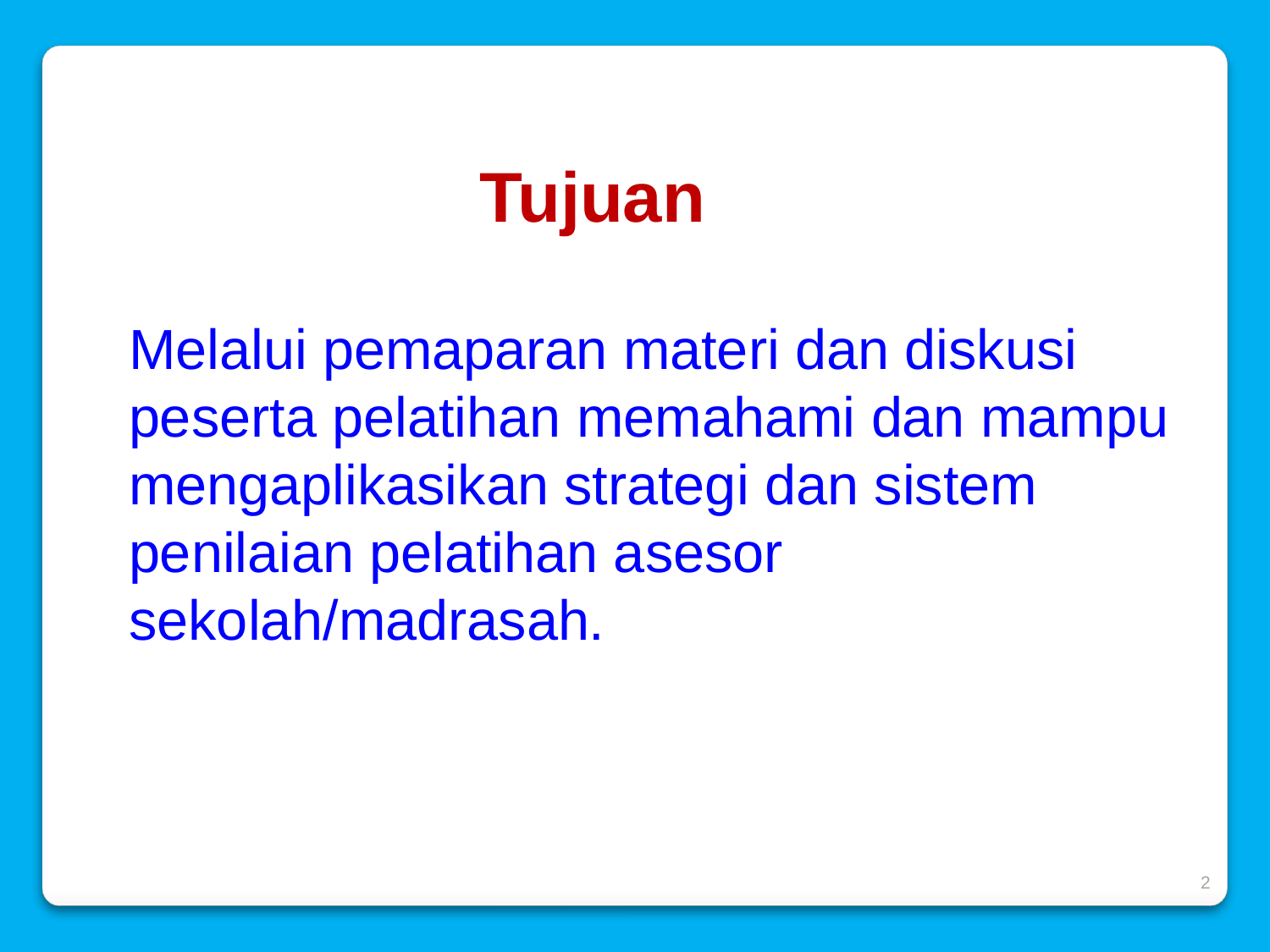

Tujuan
Melalui pemaparan materi dan diskusi peserta pelatihan memahami dan mampu mengaplikasikan strategi dan sistem penilaian pelatihan asesor sekolah/madrasah.
2